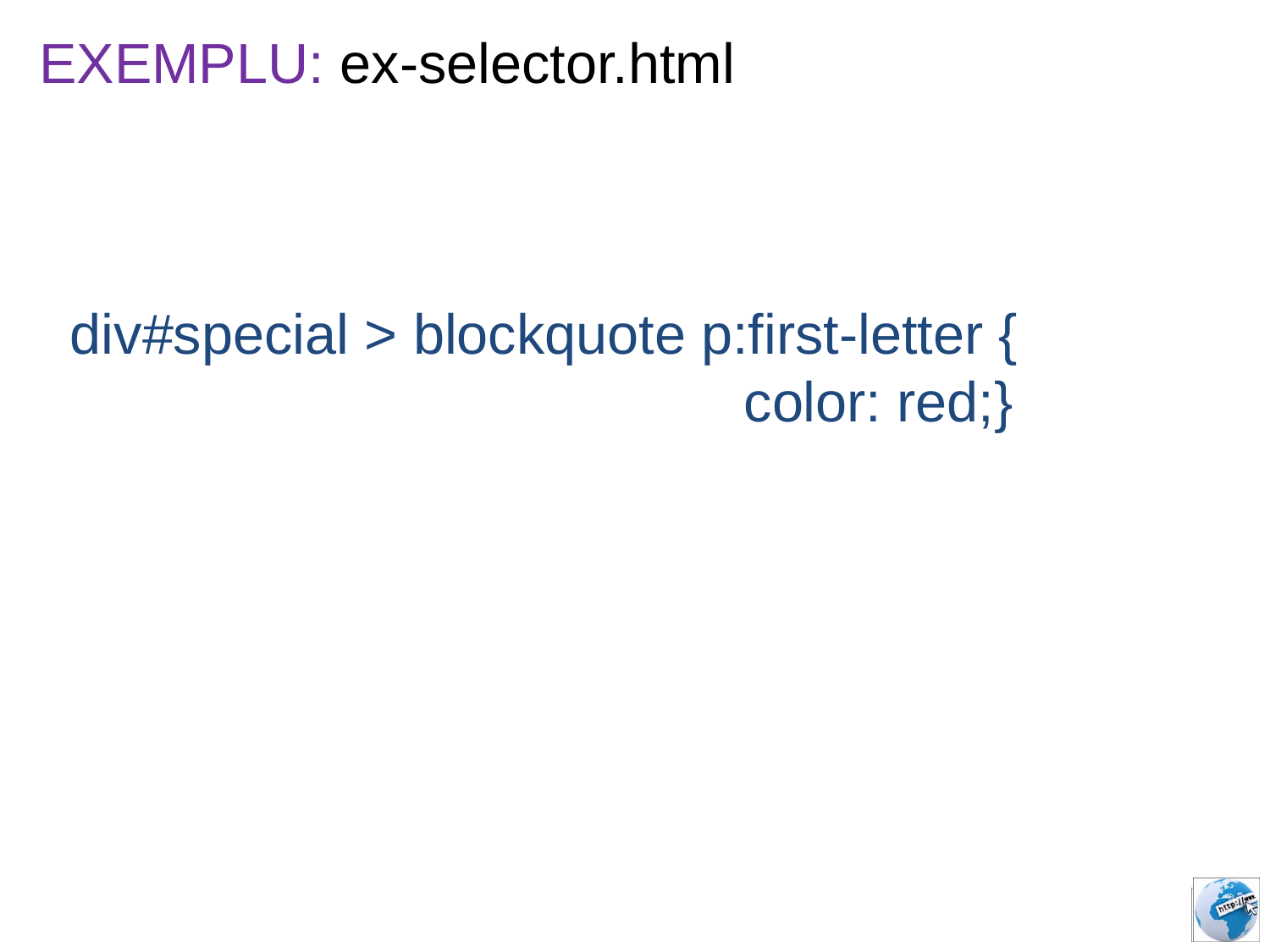

EXEMPLU: ex-selector.html

  div#special > blockquote p:first-letter {
                                             color: red;}